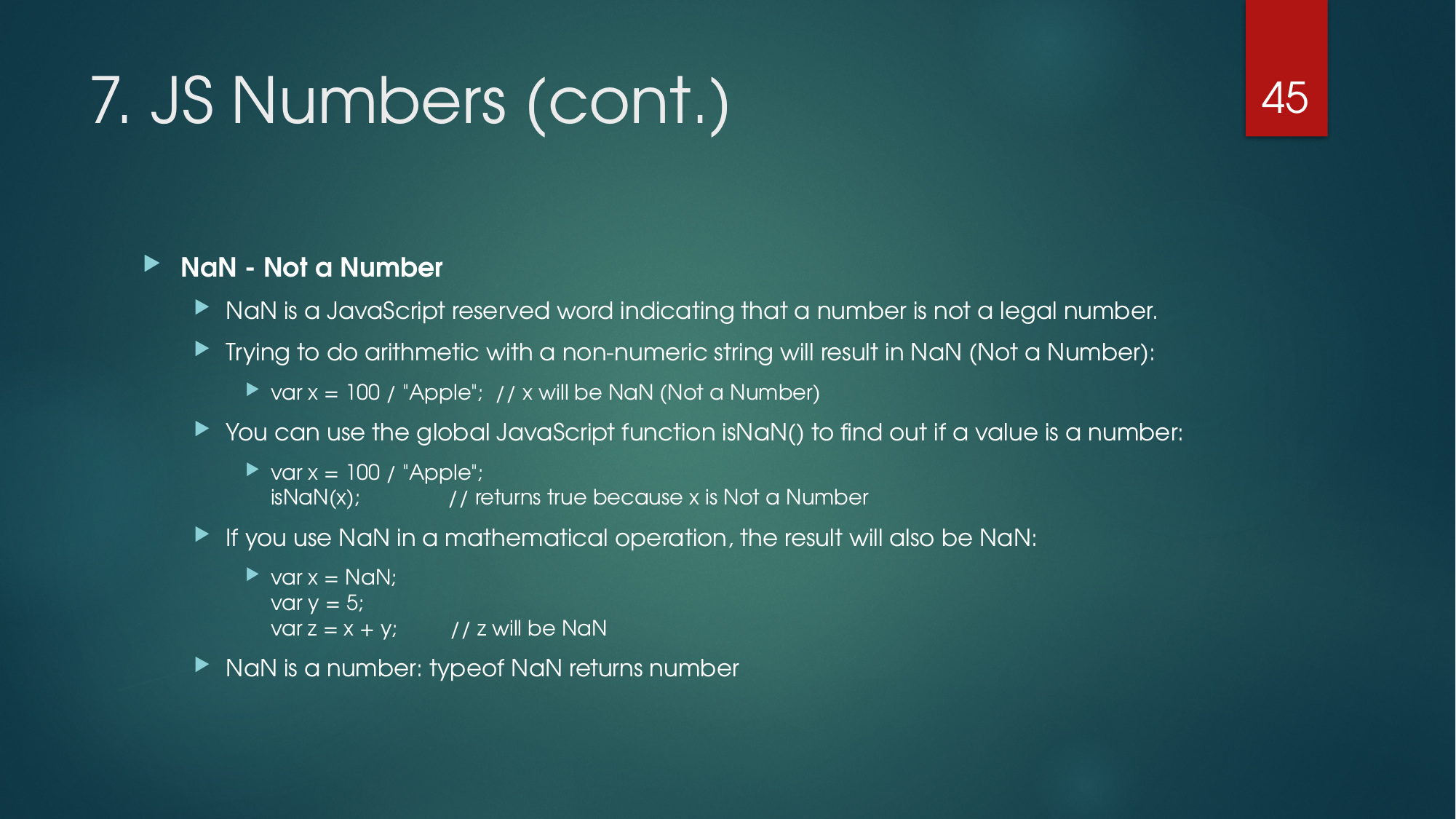

45
# 7. JS Numbers (cont.)
NaN - Not a Number
NaN is a JavaScript reserved word indicating that a number is not a legal number.
Trying to do arithmetic with a non-numeric string will result in NaN (Not a Number):
var x = 100 / "Apple";  // x will be NaN (Not a Number)
You can use the global JavaScript function isNaN() to find out if a value is a number:
var x = 100 / "Apple";
isNaN(x);               // returns true because x is Not a Number
If you use NaN in a mathematical operation, the result will also be NaN:
var x = NaN;
var y = 5;
var z = x + y;         // z will be NaN
NaN is a number: typeof NaN returns number